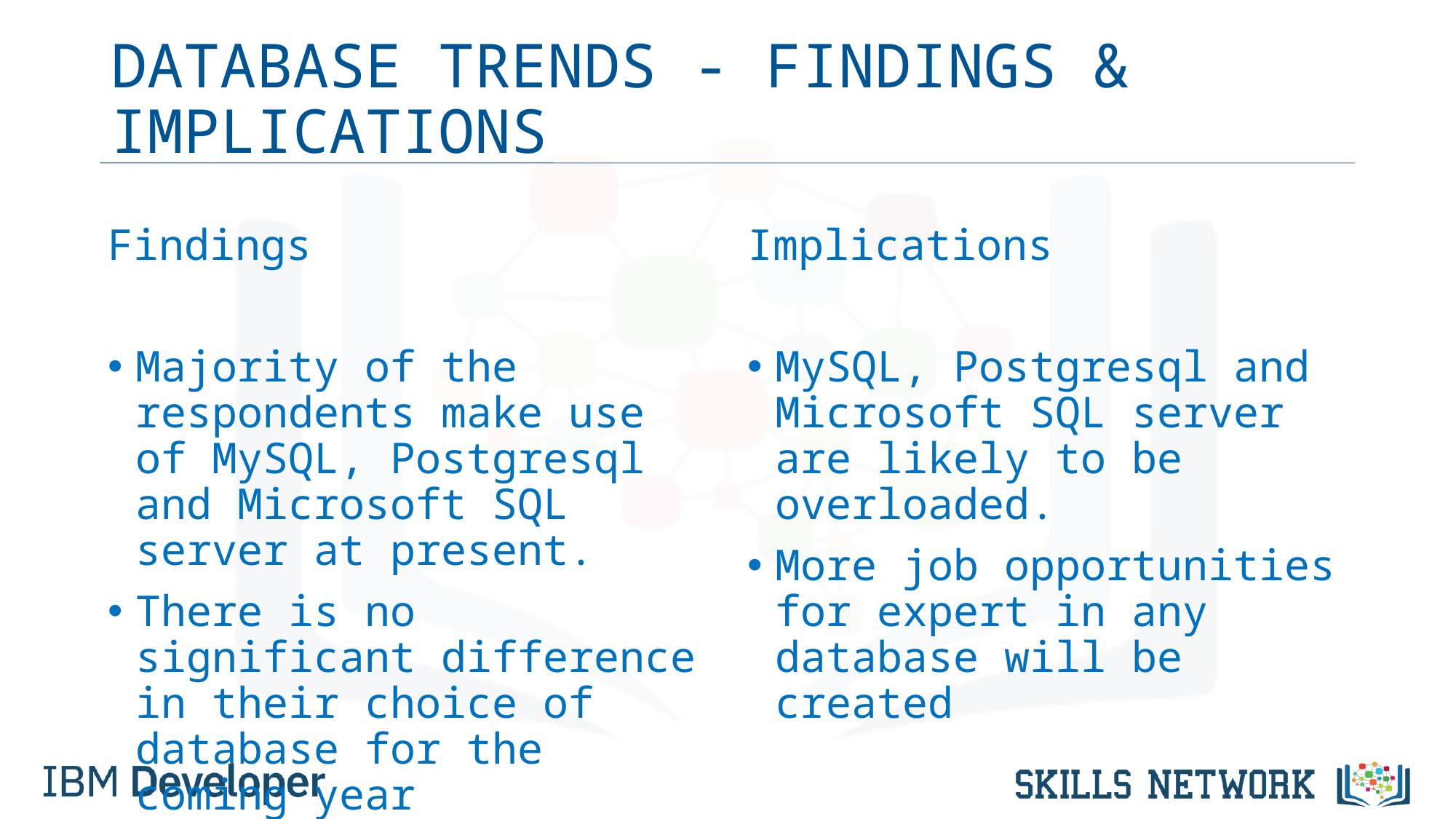

# DATABASE TRENDS - FINDINGS & IMPLICATIONS
Findings

Majority of the respondents make use of MySQL, Postgresql and Microsoft SQL server at present.
There is no significant difference in their choice of database for the coming year
Implications

MySQL, Postgresql and Microsoft SQL server are likely to be overloaded.
More job opportunities for expert in any database will be created